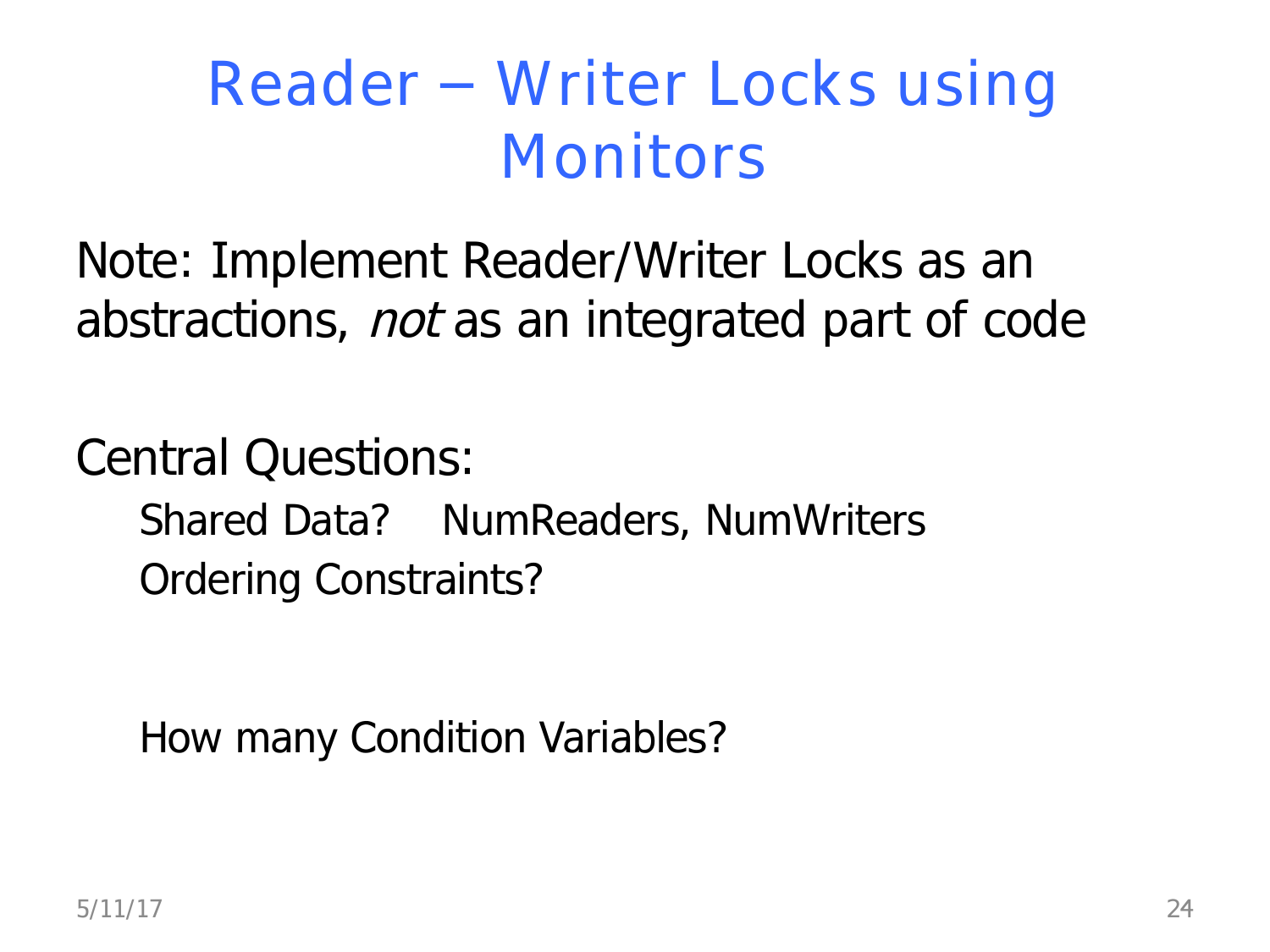

# Reader – Writer Locks using Monitors
Note: Implement Reader/Writer Locks as an abstractions, not as an integrated part of code

Central Questions:
Shared Data?    NumReaders, NumWriters
Ordering Constraints?

How many Condition Variables?
5/11/17
24